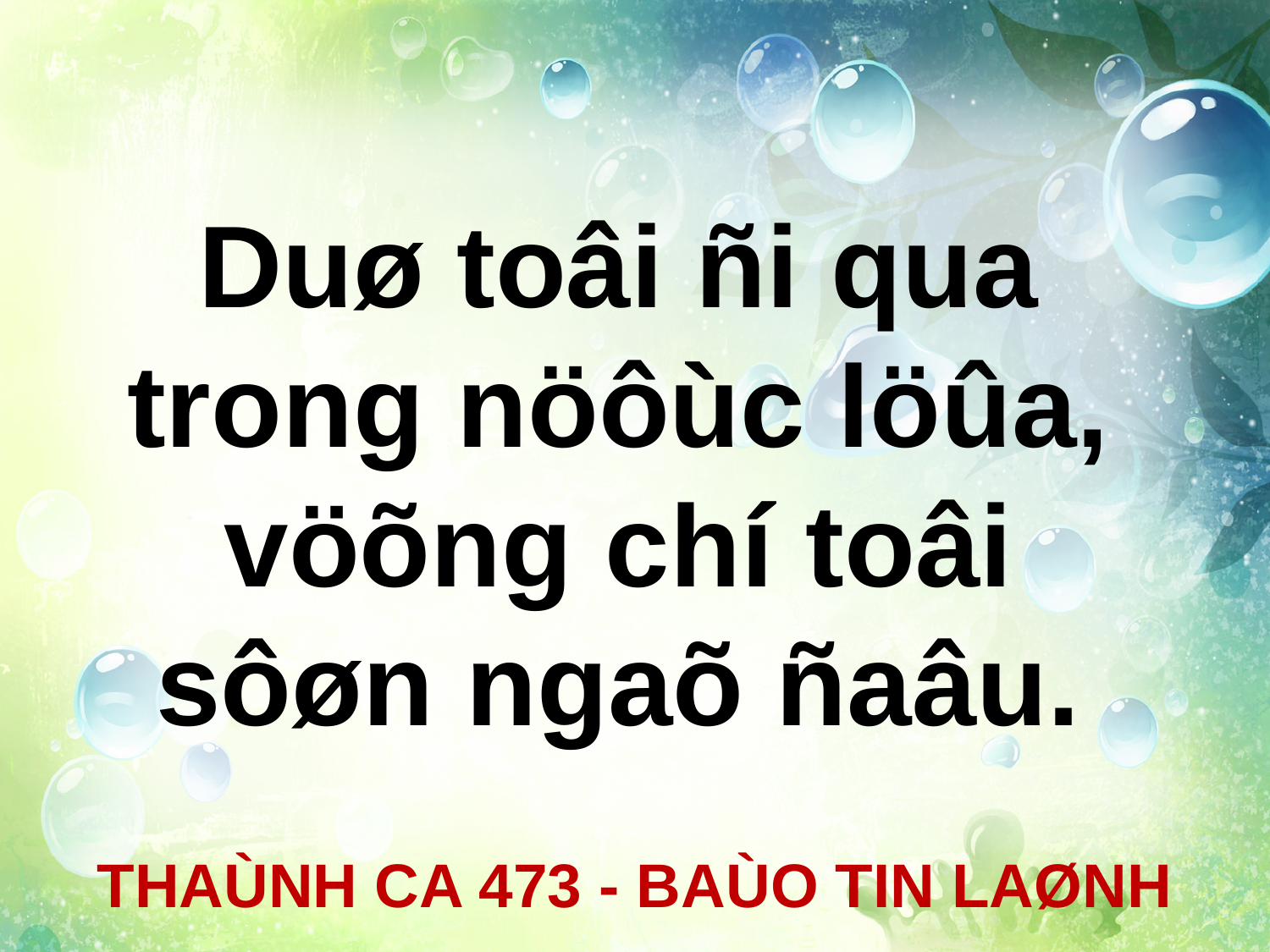

Duø toâi ñi qua
trong nöôùc löûa,
vöõng chí toâi
sôøn ngaõ ñaâu.
THAÙNH CA 473 - BAÙO TIN LAØNH